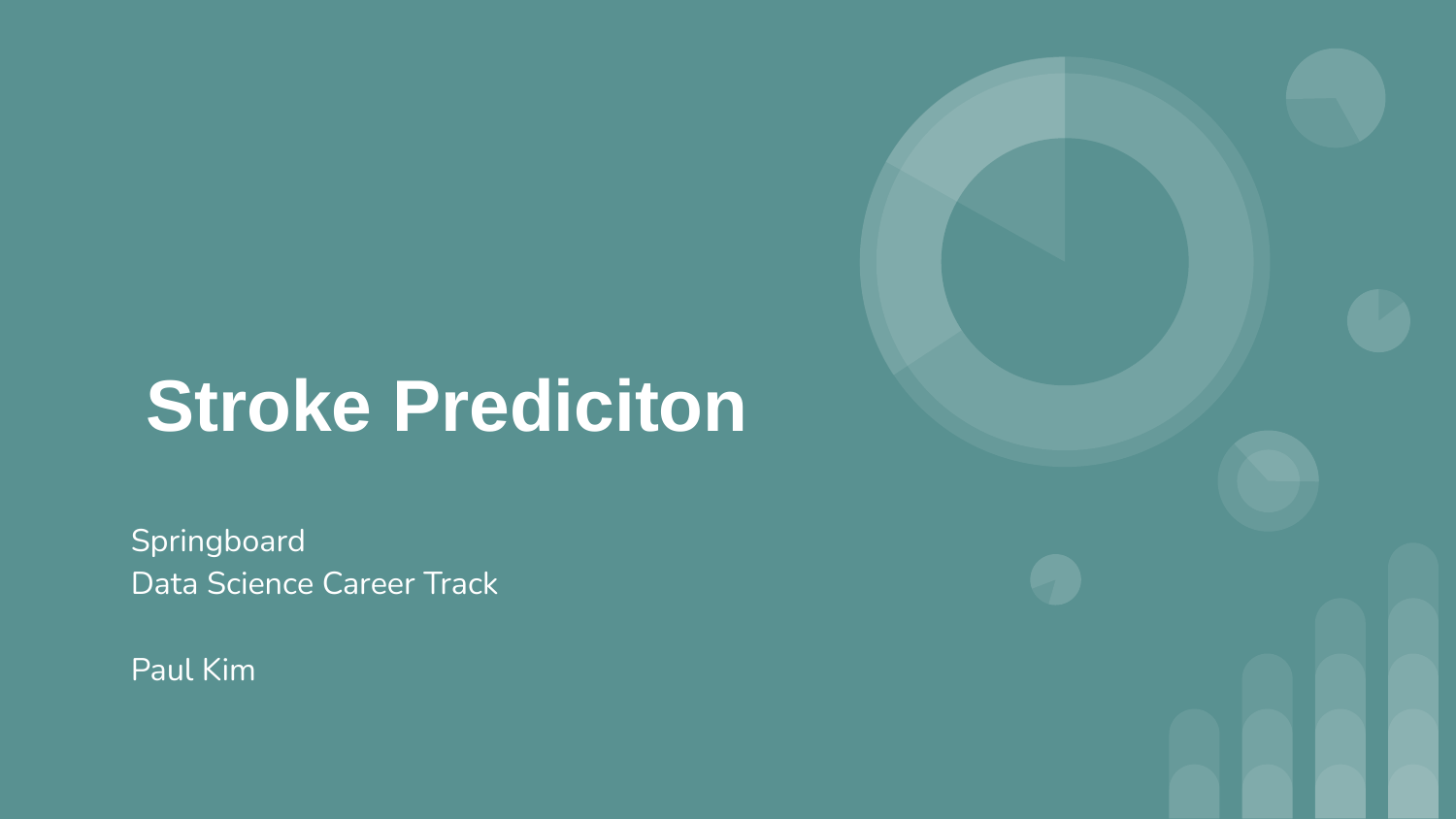

# Stroke Prediciton
Springboard
Data Science Career Track

Paul Kim